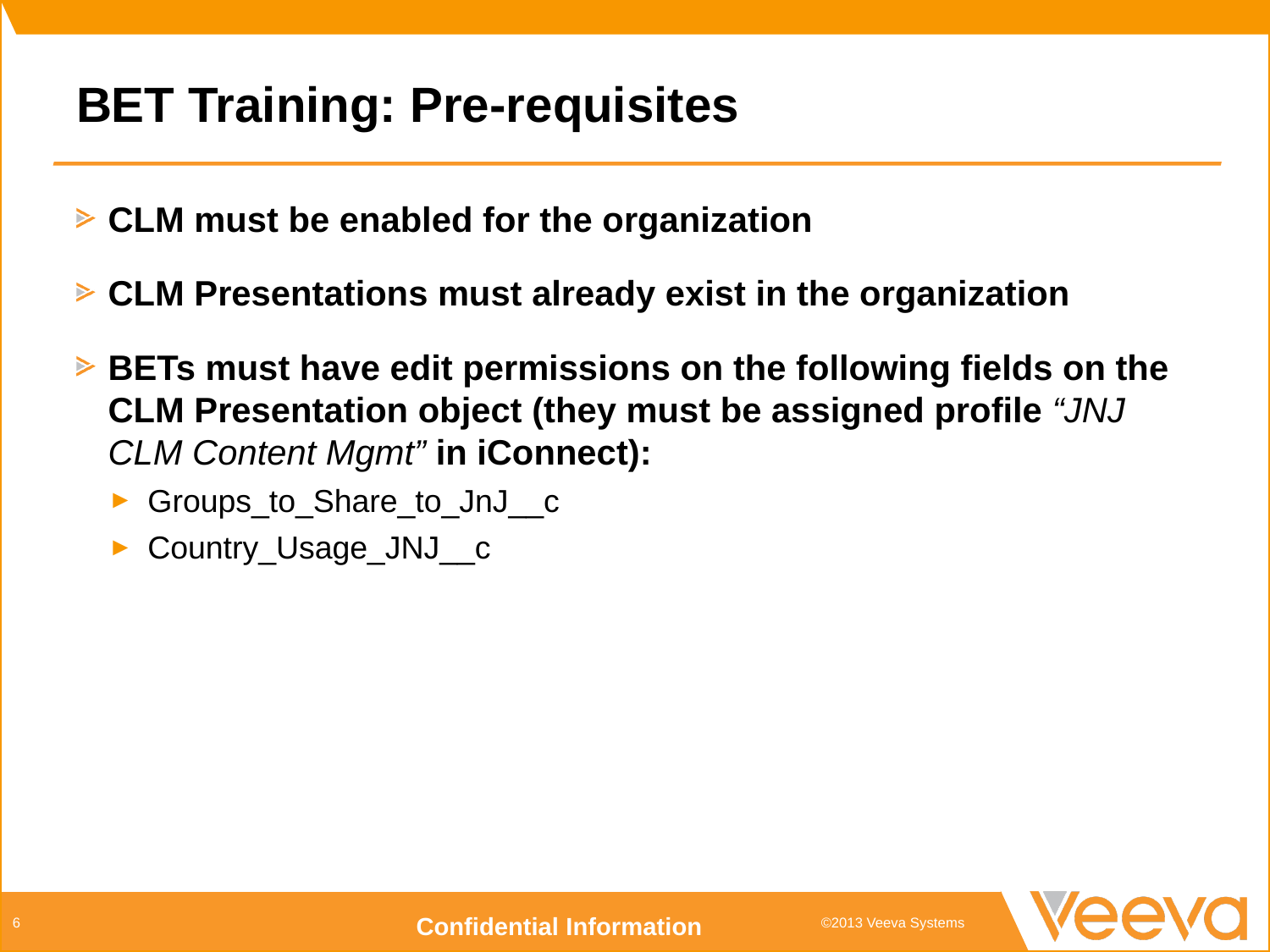

# BET Training: Pre-requisites
CLM must be enabled for the organization
CLM Presentations must already exist in the organization
BETs must have edit permissions on the following fields on the CLM Presentation object (they must be assigned profile “JNJ CLM Content Mgmt” in iConnect):
Groups_to_Share_to_JnJ__c
Country_Usage_JNJ__c